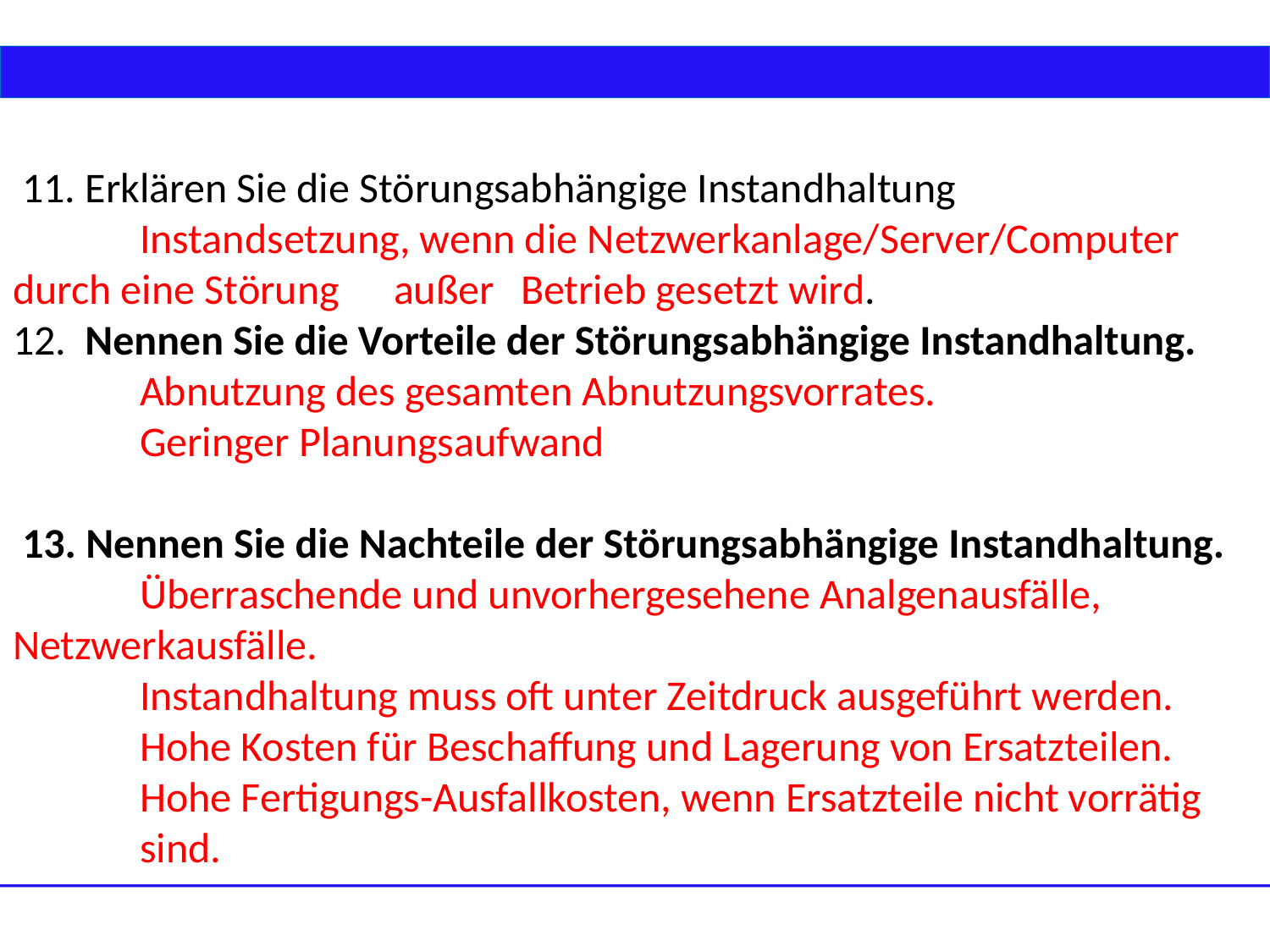

11. Erklären Sie die Störungsabhängige Instandhaltung
	Instandsetzung, wenn die Netzwerkanlage/Server/Computer durch eine Störung 	außer 	Betrieb gesetzt wird.
12.  Nennen Sie die Vorteile der Störungsabhängige Instandhaltung.
	Abnutzung des gesamten Abnutzungsvorrates.
	Geringer Planungsaufwand

 13. Nennen Sie die Nachteile der Störungsabhängige Instandhaltung.
	Überraschende und unvorhergesehene Analgenausfälle, 	Netzwerkausfälle.
	Instandhaltung muss oft unter Zeitdruck ausgeführt werden.
	Hohe Kosten für Beschaffung und Lagerung von Ersatzteilen.
	Hohe Fertigungs-Ausfallkosten, wenn Ersatzteile nicht vorrätig 	sind.